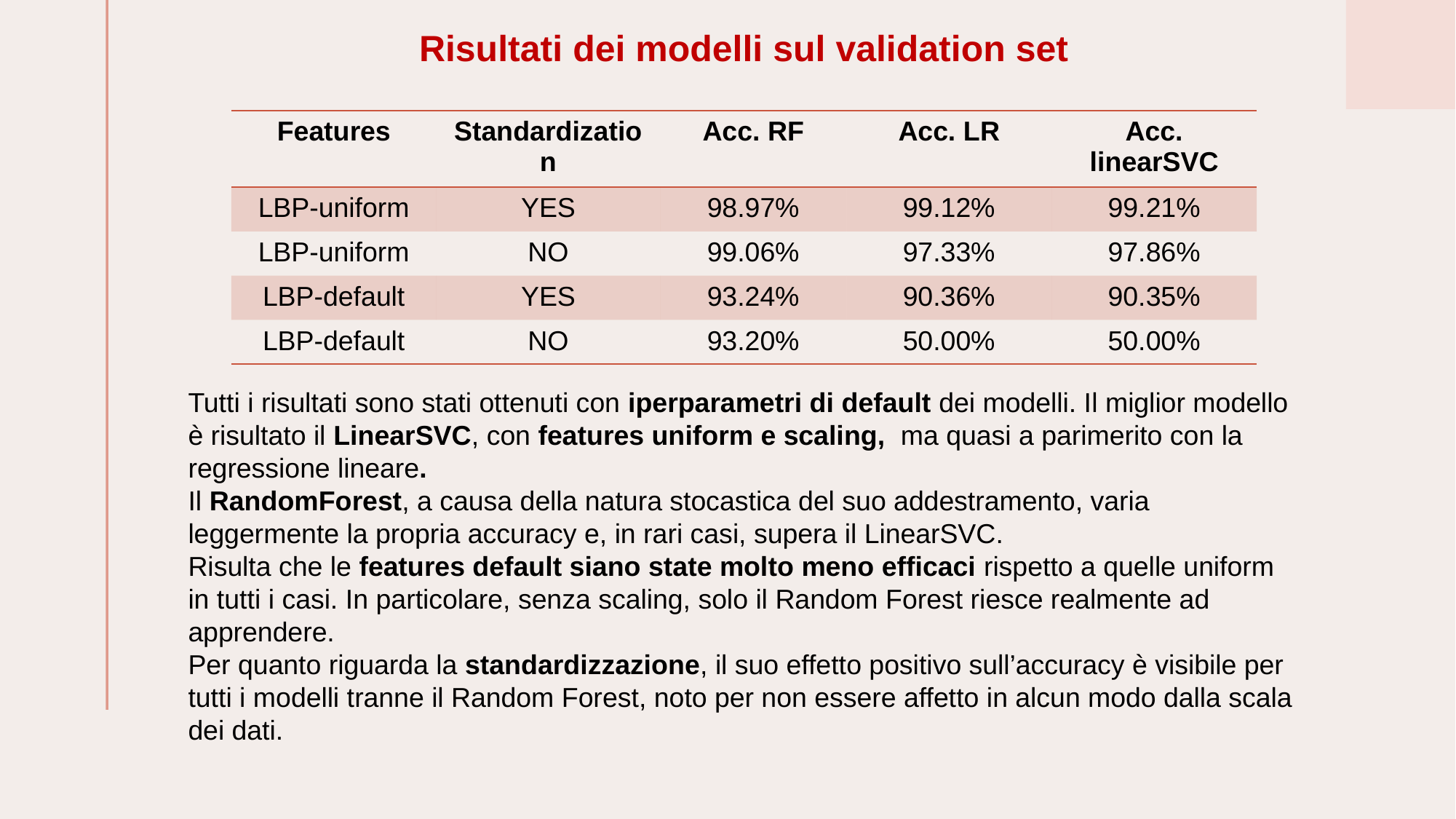

Risultati dei modelli sul validation set
| Features | Standardization | Acc. RF | Acc. LR | Acc. linearSVC |
| --- | --- | --- | --- | --- |
| LBP-uniform | YES | 98.97% | 99.12% | 99.21% |
| LBP-uniform | NO | 99.06% | 97.33% | 97.86% |
| LBP-default | YES | 93.24% | 90.36% | 90.35% |
| LBP-default | NO | 93.20% | 50.00% | 50.00% |
Tutti i risultati sono stati ottenuti con iperparametri di default dei modelli. Il miglior modello è risultato il LinearSVC, con features uniform e scaling,  ma quasi a parimerito con la regressione lineare.
Il RandomForest, a causa della natura stocastica del suo addestramento, varia leggermente la propria accuracy e, in rari casi, supera il LinearSVC.
Risulta che le features default siano state molto meno efficaci rispetto a quelle uniform in tutti i casi. In particolare, senza scaling, solo il Random Forest riesce realmente ad apprendere.
Per quanto riguarda la standardizzazione, il suo effetto positivo sull’accuracy è visibile per tutti i modelli tranne il Random Forest, noto per non essere affetto in alcun modo dalla scala dei dati.